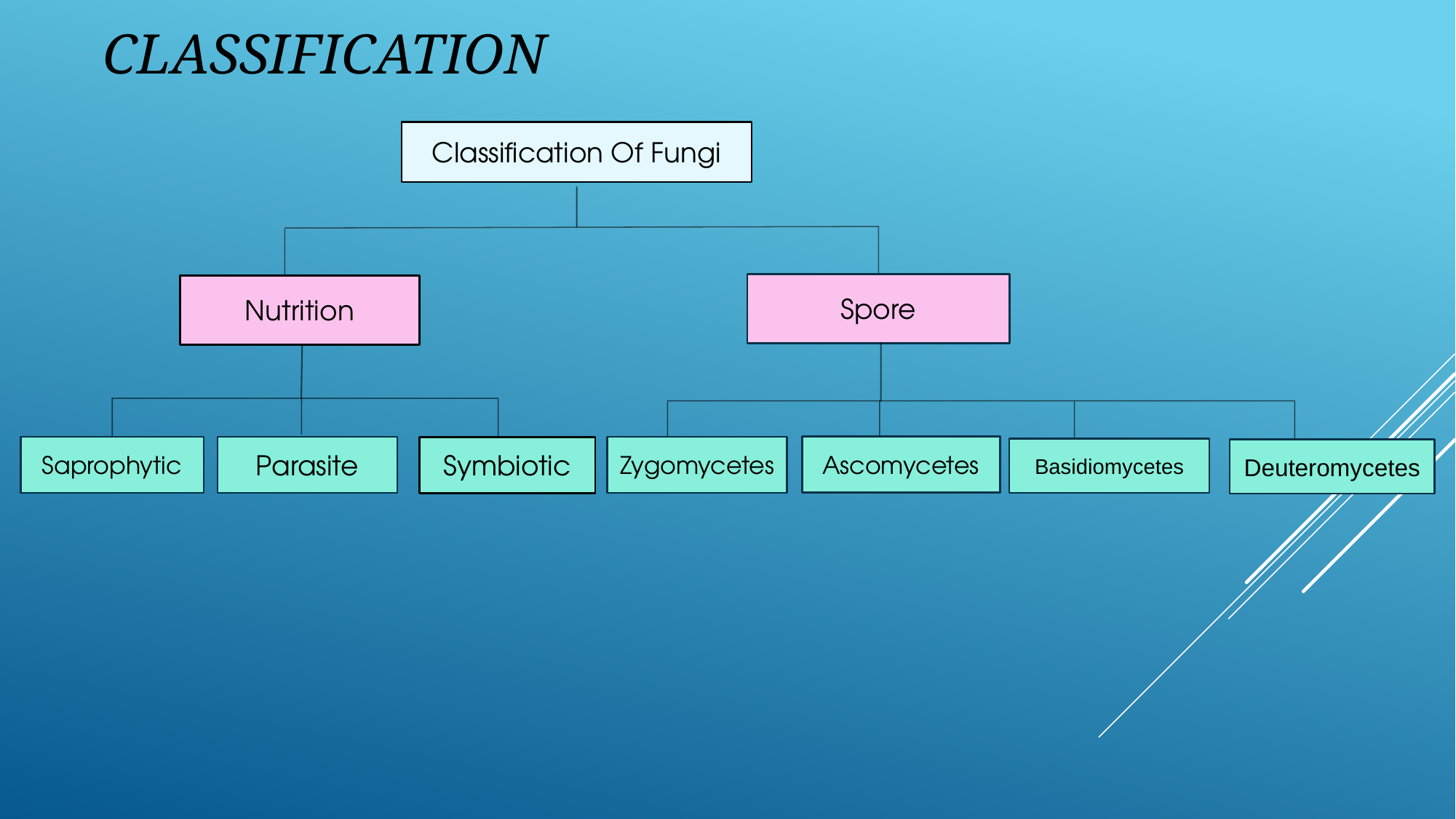

# Classification

Classification Of Fungi

Spore
Nutrition
Ascomycetes
Zygomycetes
Parasite
Saprophytic
Symbiotic
Basidiomycetes
Deuteromycetes